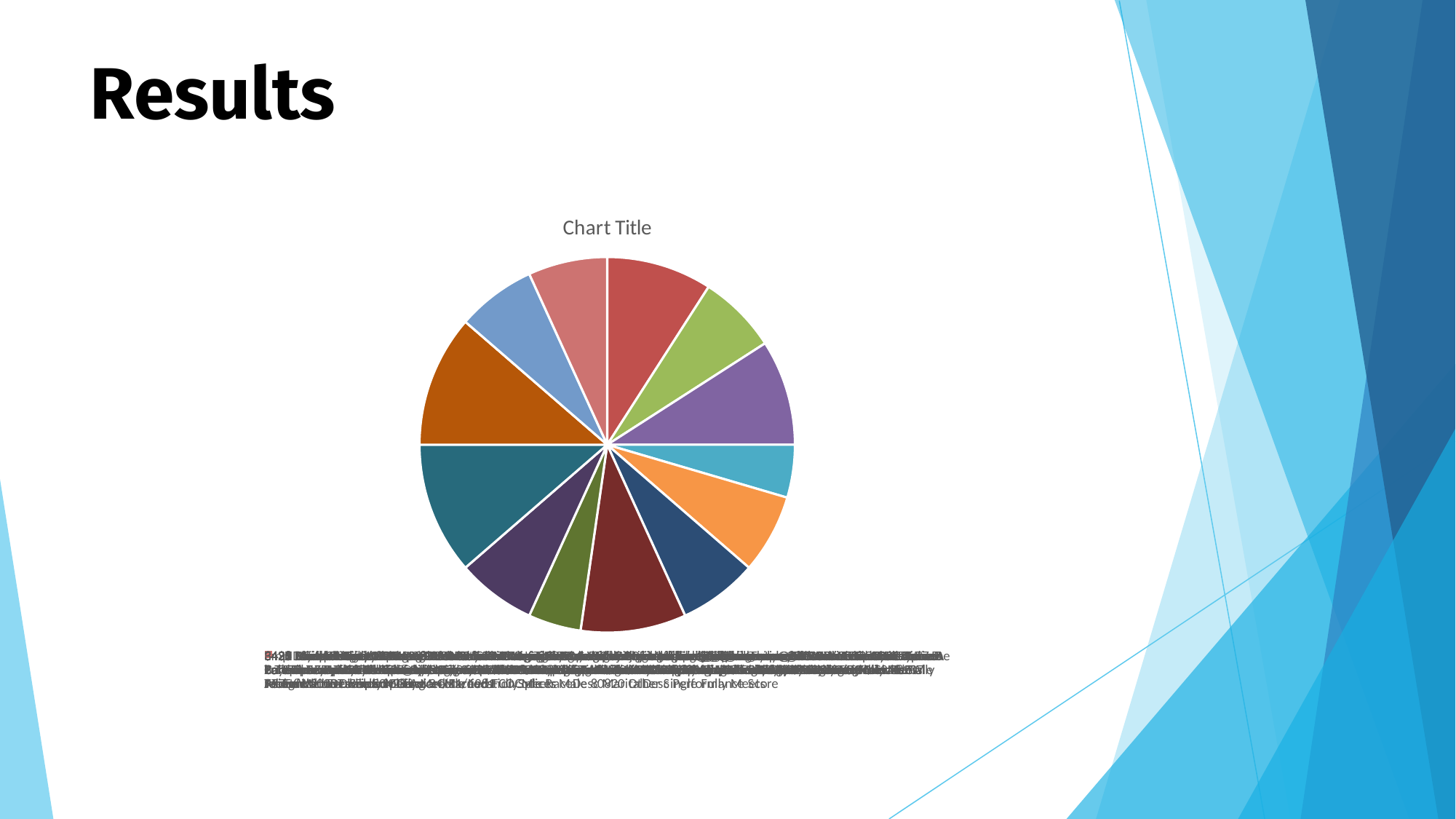

# Results

### Chart:

| Category |  |  |  |
|---|---|---|---|
| Performance Score | 0.0 | None | None |
| Fully Meets | 4.0 | None | None |
| Fully Meets | 3.0 | None | None |
| Fully Meets | 4.0 | None | None |
| Fully Meets | 2.0 | None | None |
| Fully Meets | 3.0 | None | None |
| Fully Meets | 3.0 | None | None |
| Exceeds | 4.0 | None | None |
| Fully Meets | 2.0 | None | None |
| Exceeds | 3.0 | None | None |
| Fully Meets | 5.0 | None | None |
| Fully Meets | 5.0 | None | None |
| Fully Meets | 3.0 | None | None |
| Fully Meets | 3.0 | None | None |